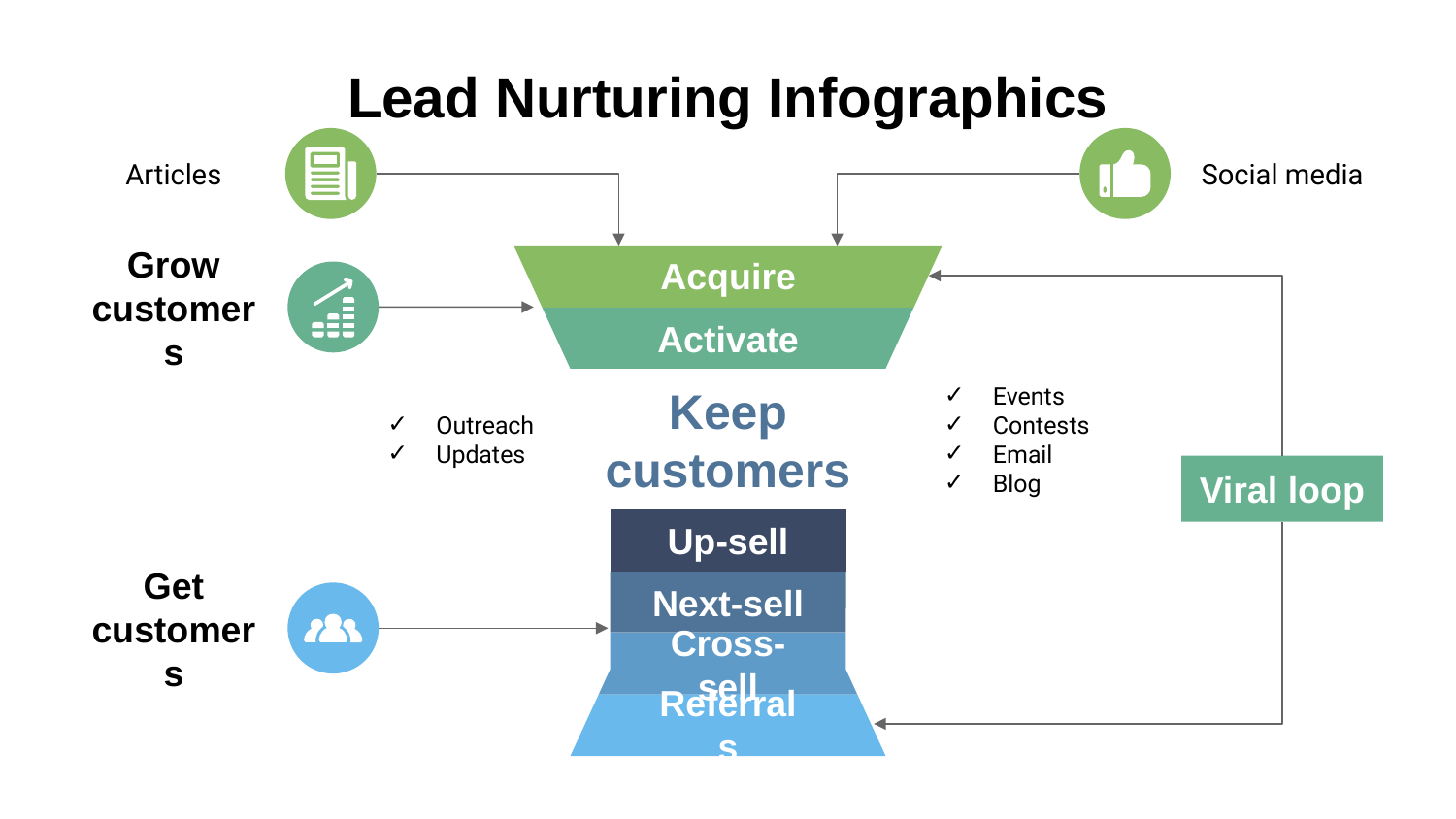

# Lead Nurturing Infographics

Articles
Social media

Acquire

Grow customers

Activate
Keep customers
Outreach
Updates
Events
Contests
Email
Blog
Viral loop
Up-sell

Next-sell
Get customers

Cross-sell
Referrals